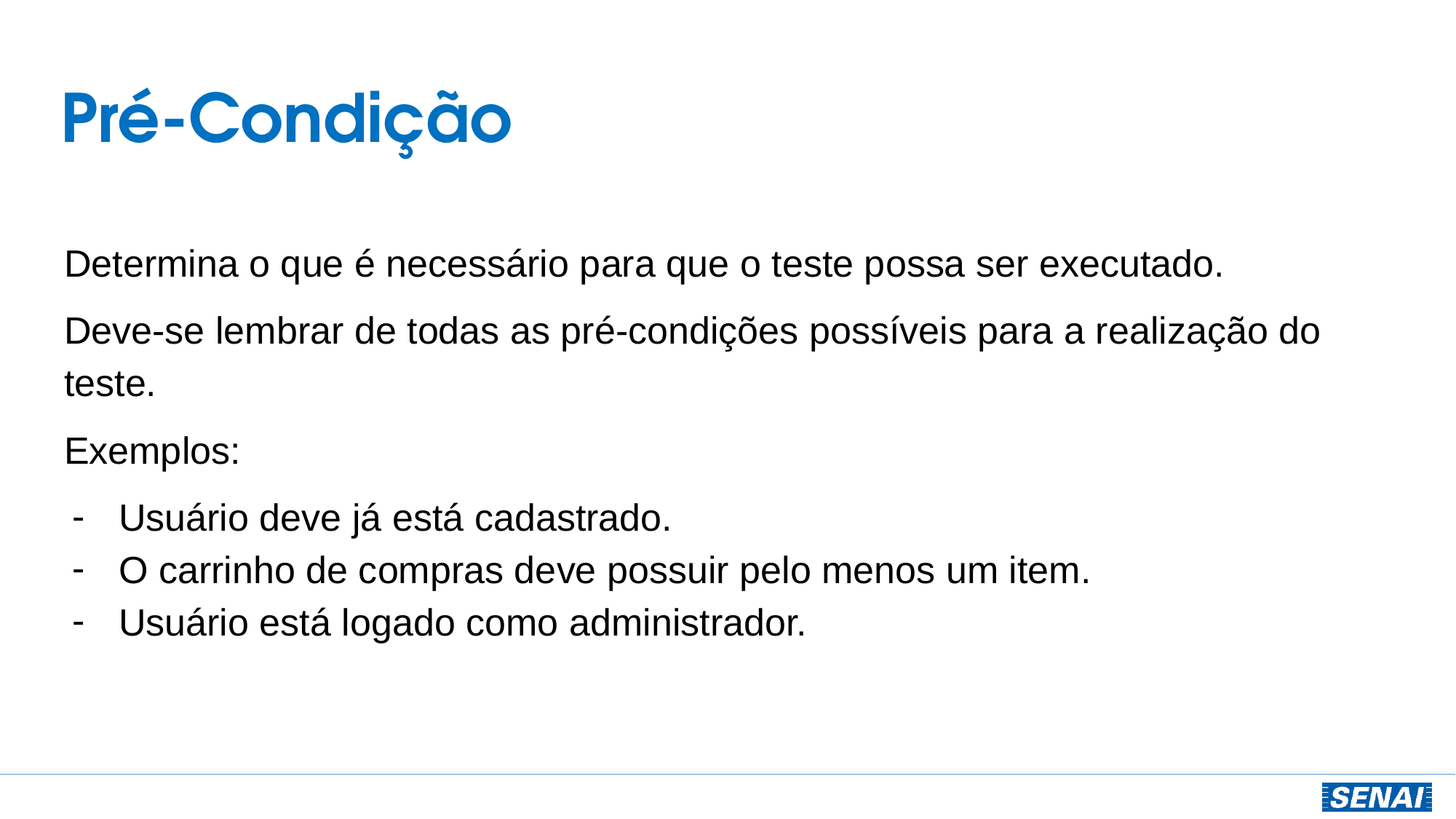

# Pré-Condição
Determina o que é necessário para que o teste possa ser executado.
Deve-se lembrar de todas as pré-condições possíveis para a realização do teste.
Exemplos:
Usuário deve já está cadastrado.
O carrinho de compras deve possuir pelo menos um item.
Usuário está logado como administrador.